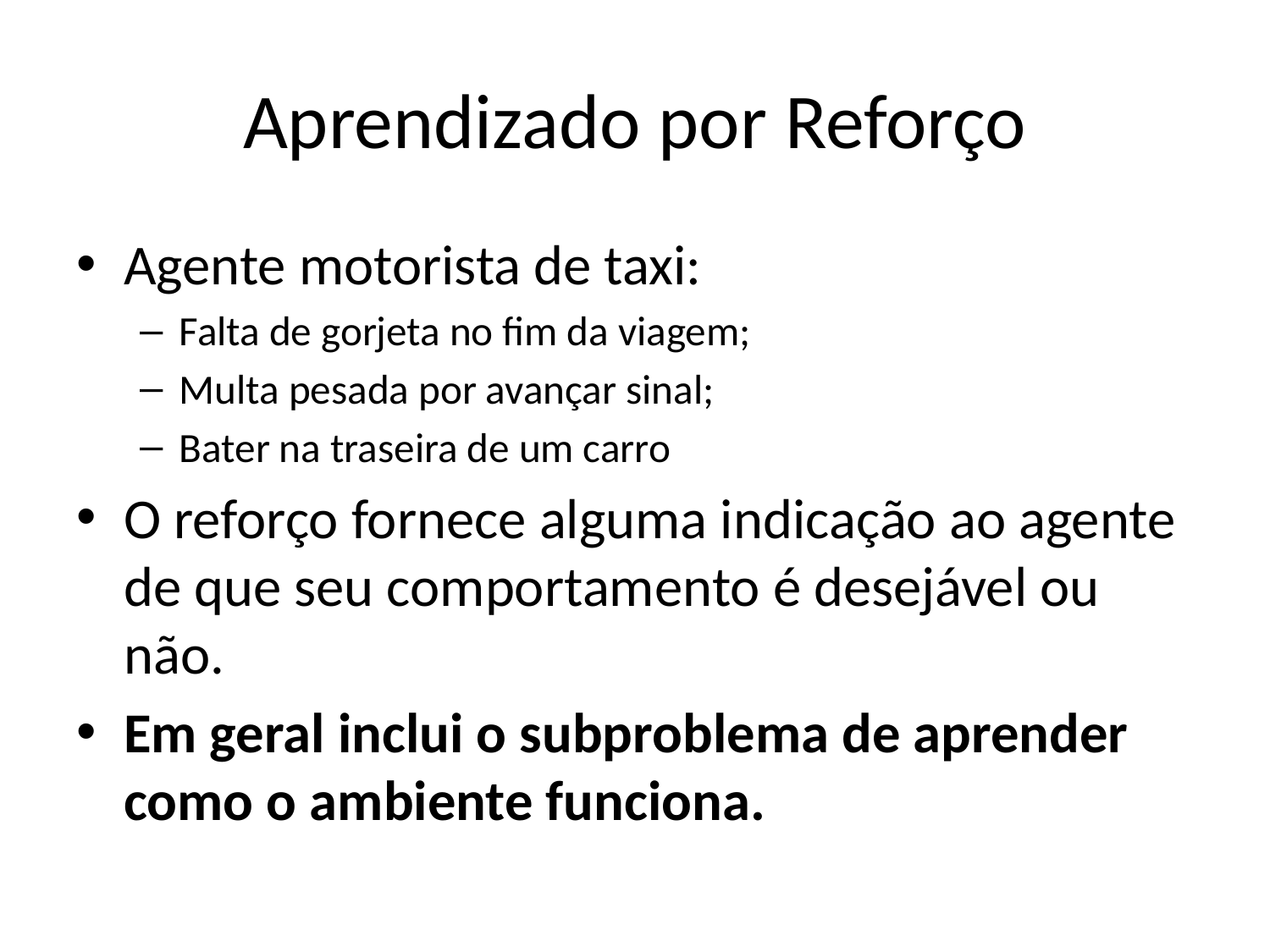

# Aprendizado por Reforço
Agente motorista de taxi:
Falta de gorjeta no fim da viagem;
Multa pesada por avançar sinal;
Bater na traseira de um carro
O reforço fornece alguma indicação ao agente de que seu comportamento é desejável ou não.
Em geral inclui o subproblema de aprender como o ambiente funciona.